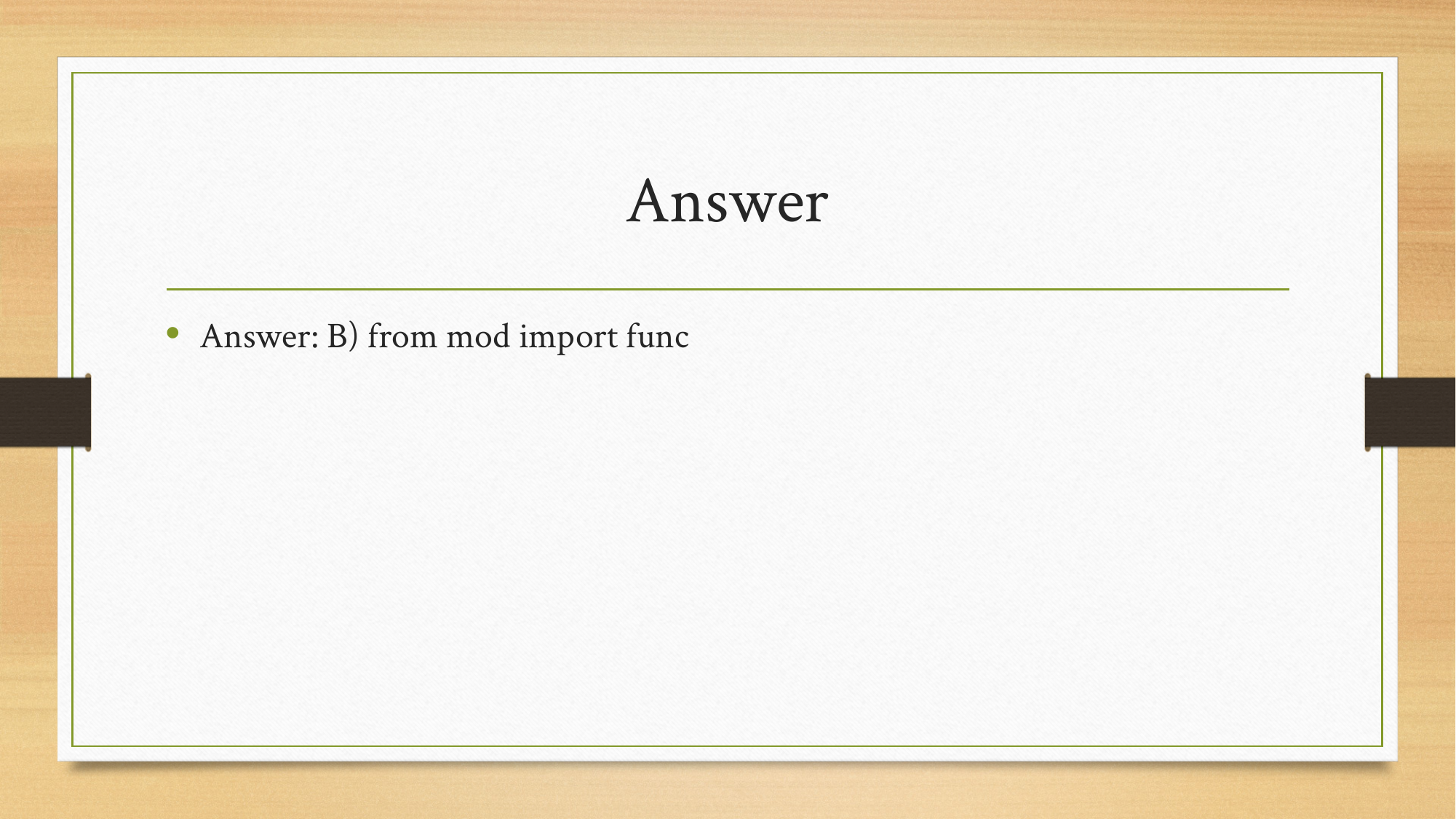

# Answer
Answer: B) from mod import func